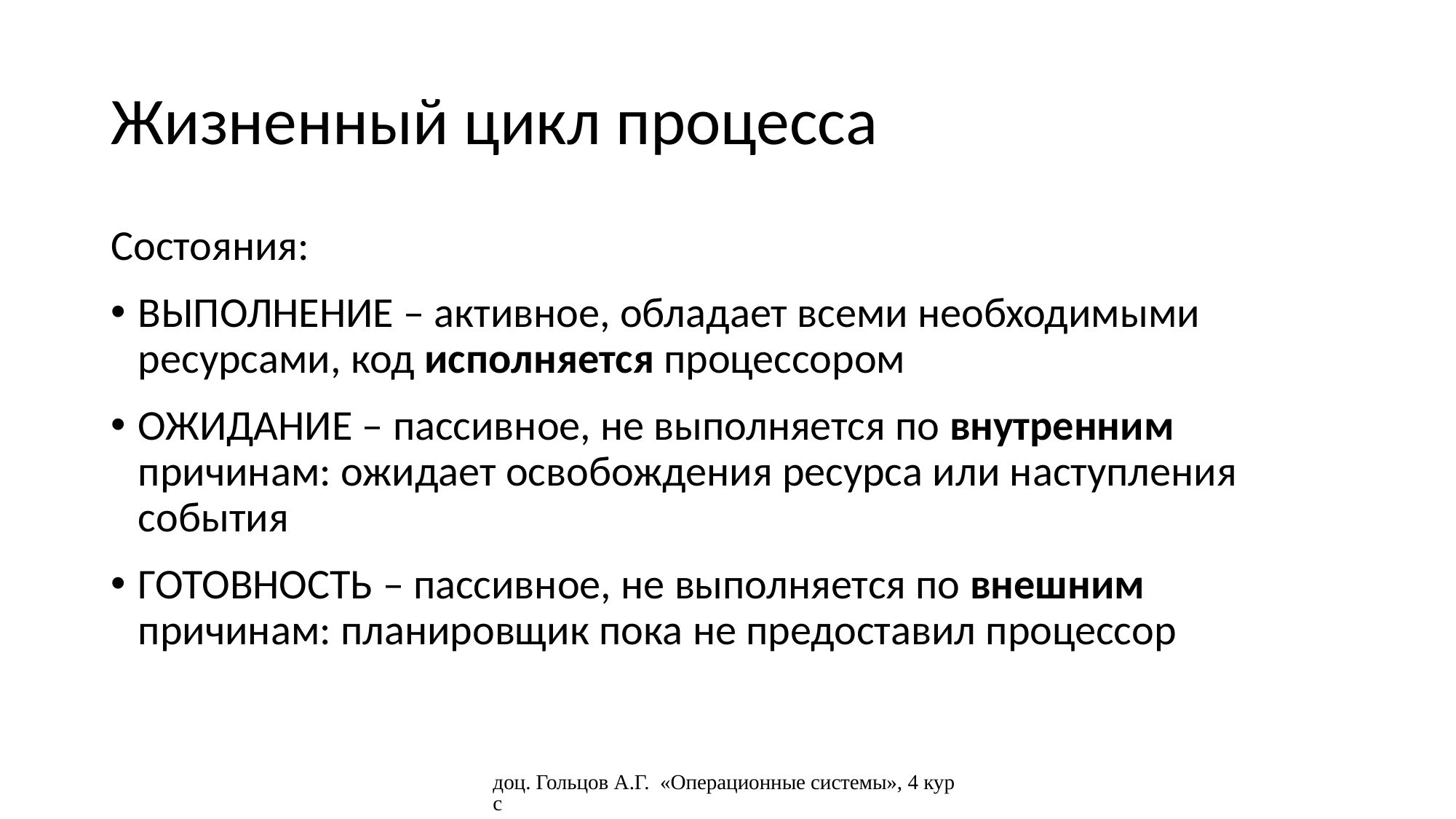

# Жизненный цикл процесса
Состояния:
ВЫПОЛНЕНИЕ – активное, обладает всеми необходимыми ресурсами, код исполняется процессором
ОЖИДАНИЕ – пассивное, не выполняется по внутренним причинам: ожидает освобождения ресурса или наступления события
ГОТОВНОСТЬ – пассивное, не выполняется по внешним причинам: планировщик пока не предоставил процессор
доц. Гольцов А.Г.  «Операционные системы», 4 курс